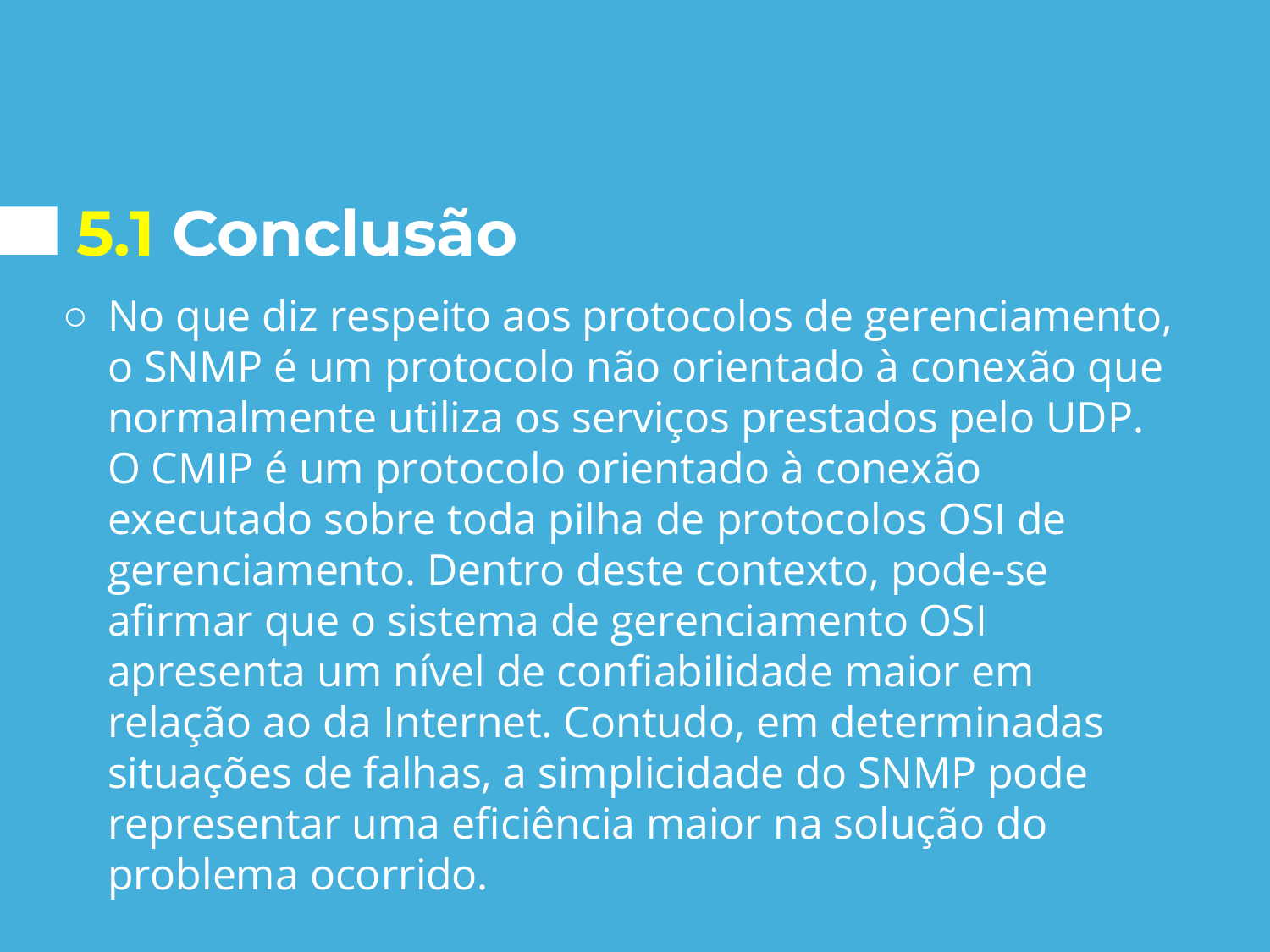

# 5.1 Conclusão
No que diz respeito aos protocolos de gerenciamento, o SNMP é um protocolo não orientado à conexão que normalmente utiliza os serviços prestados pelo UDP. O CMIP é um protocolo orientado à conexão executado sobre toda pilha de protocolos OSI de gerenciamento. Dentro deste contexto, pode-se afirmar que o sistema de gerenciamento OSI apresenta um nível de confiabilidade maior em relação ao da Internet. Contudo, em determinadas situações de falhas, a simplicidade do SNMP pode representar uma eficiência maior na solução do problema ocorrido.